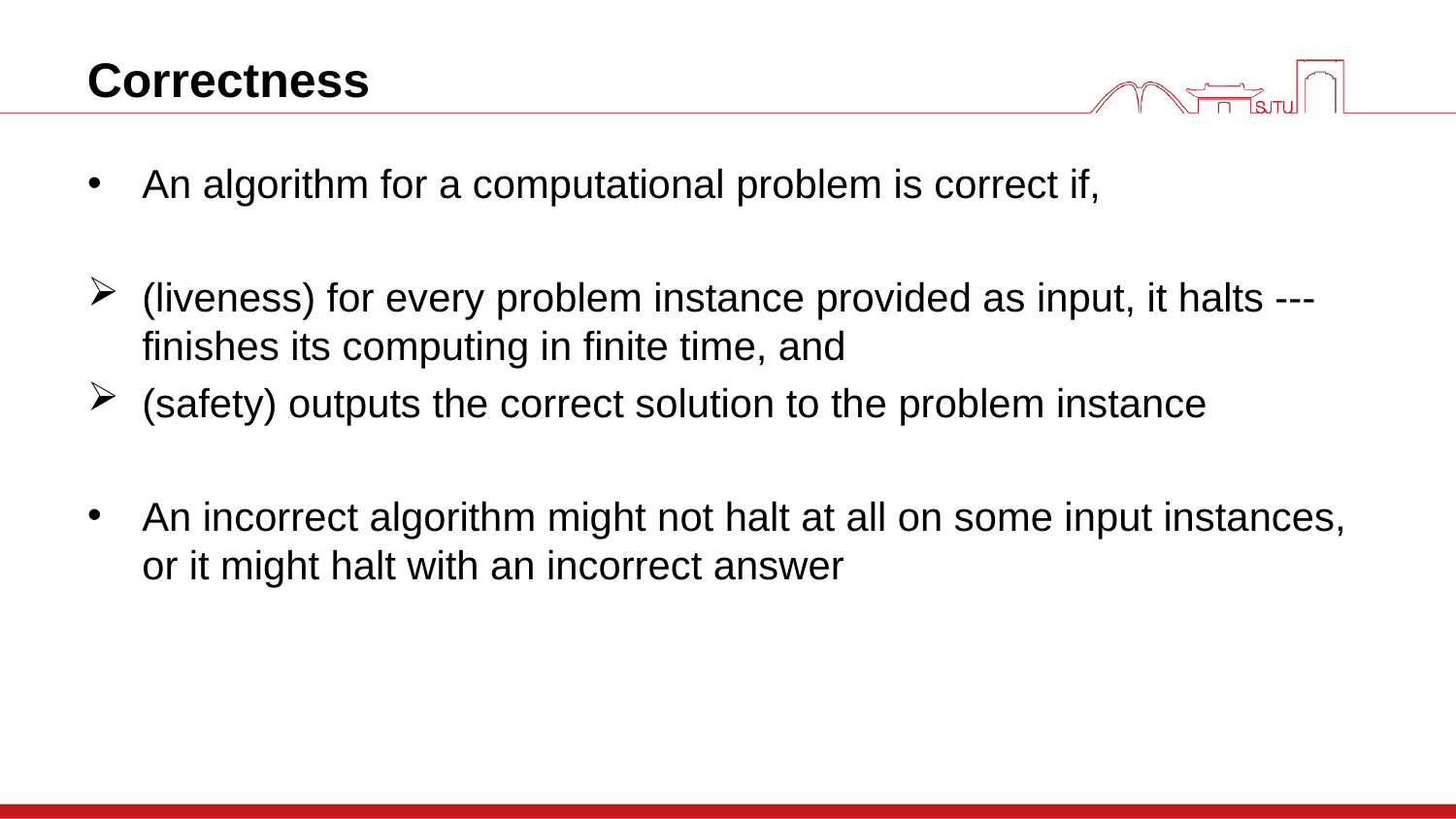

# Correctness
An algorithm for a computational problem is correct if,

(liveness) for every problem instance provided as input, it halts --- finishes its computing in finite time, and
(safety) outputs the correct solution to the problem instance

An incorrect algorithm might not halt at all on some input instances, or it might halt with an incorrect answer